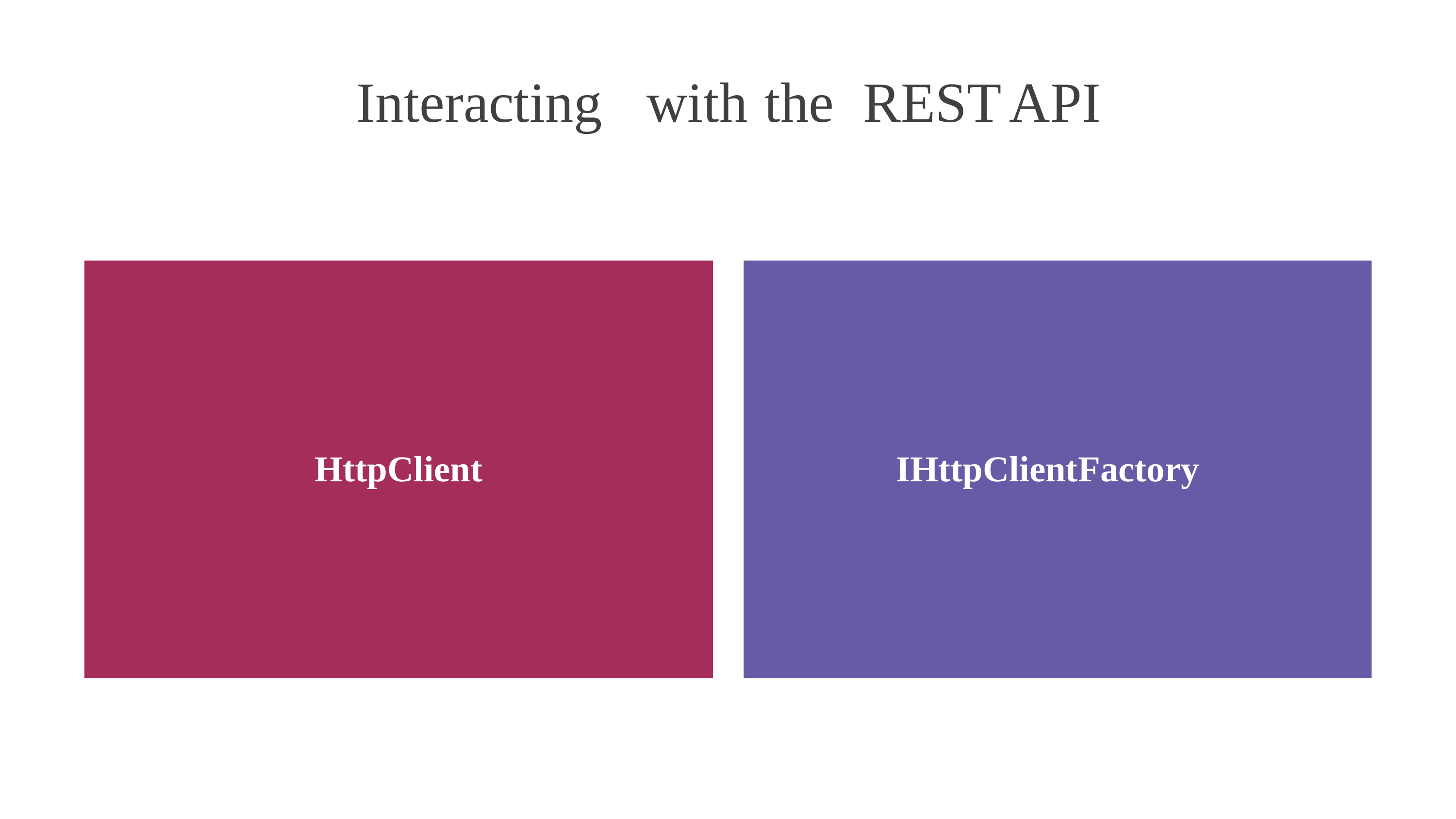

Interacting
with
the
REST
API

HttpClient

IHttpClientFactory